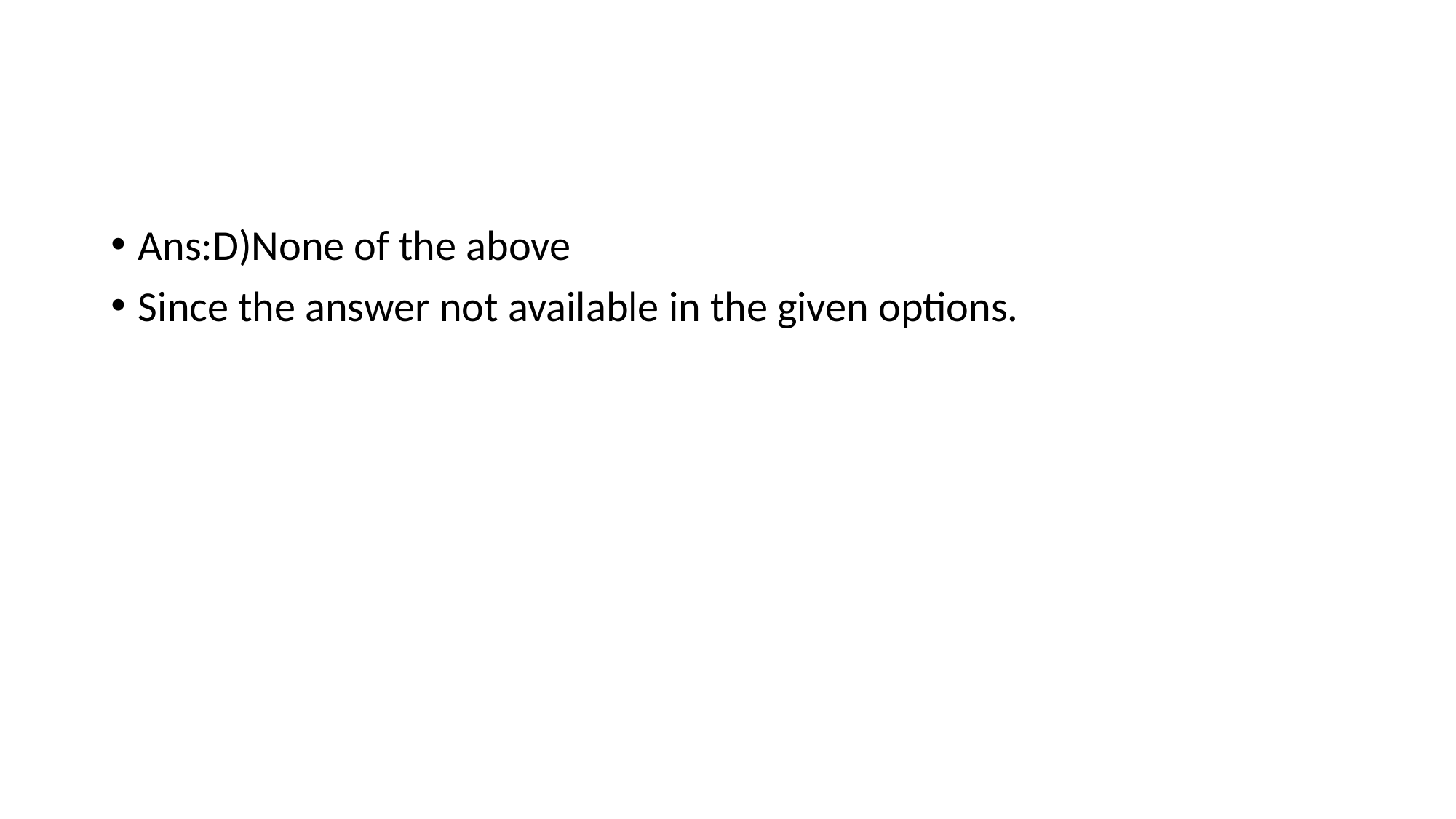

#
Ans:D)None of the above
Since the answer not available in the given options.